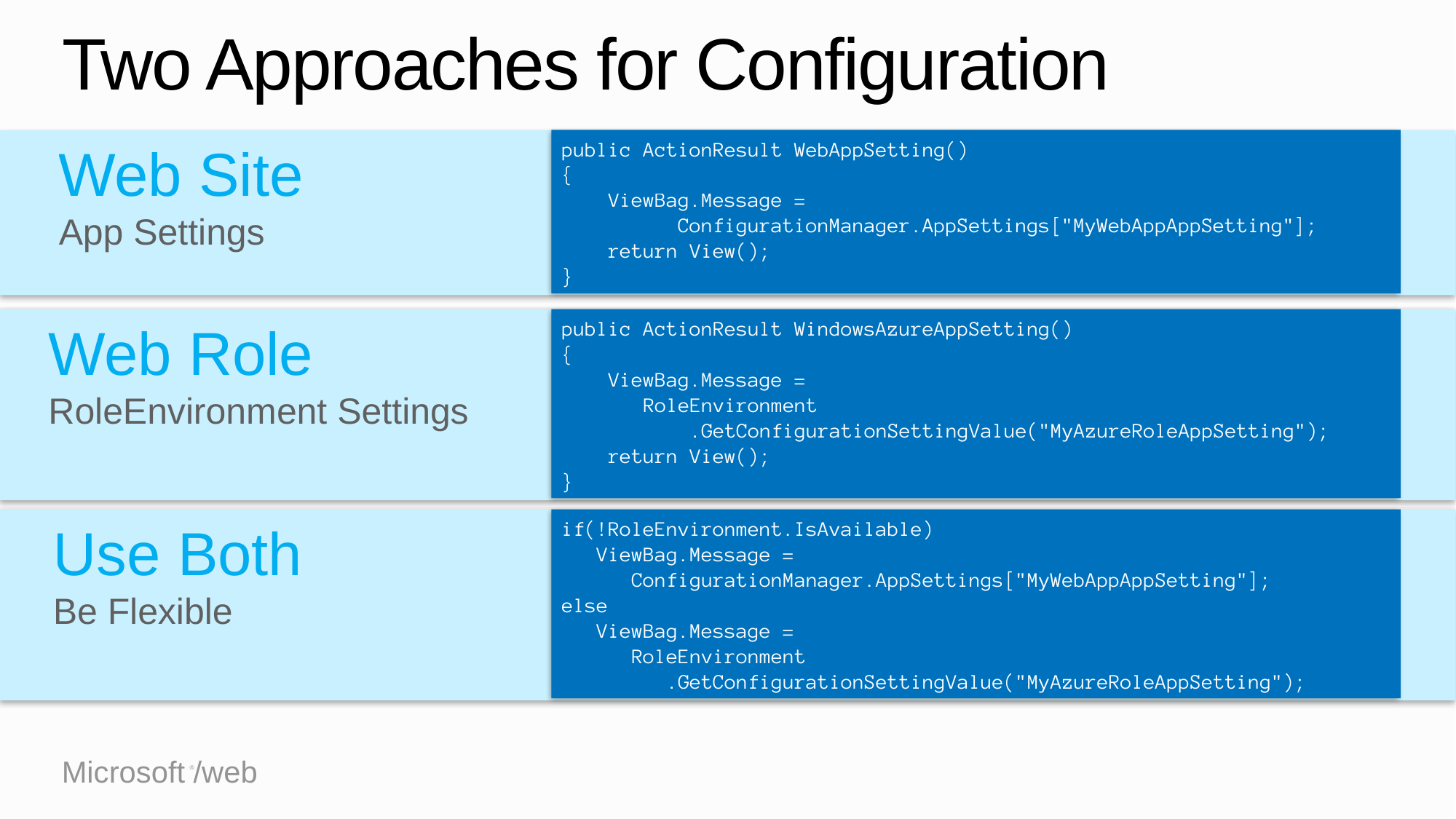

# Two Approaches for Configuration
public ActionResult WebAppSetting()
{
    ViewBag.Message =
          ConfigurationManager.AppSettings["MyWebAppAppSetting"];
    return View();
}

Web Site
App Settings
Web Role
RoleEnvironment Settings
public ActionResult WindowsAzureAppSetting()
{
    ViewBag.Message =
       RoleEnvironment
           .GetConfigurationSettingValue("MyAzureRoleAppSetting");
    return View();
}

Use Both
Be Flexible
if(!RoleEnvironment.IsAvailable)
   ViewBag.Message =
      ConfigurationManager.AppSettings["MyWebAppAppSetting"];
else
   ViewBag.Message =
      RoleEnvironment
         .GetConfigurationSettingValue("MyAzureRoleAppSetting");